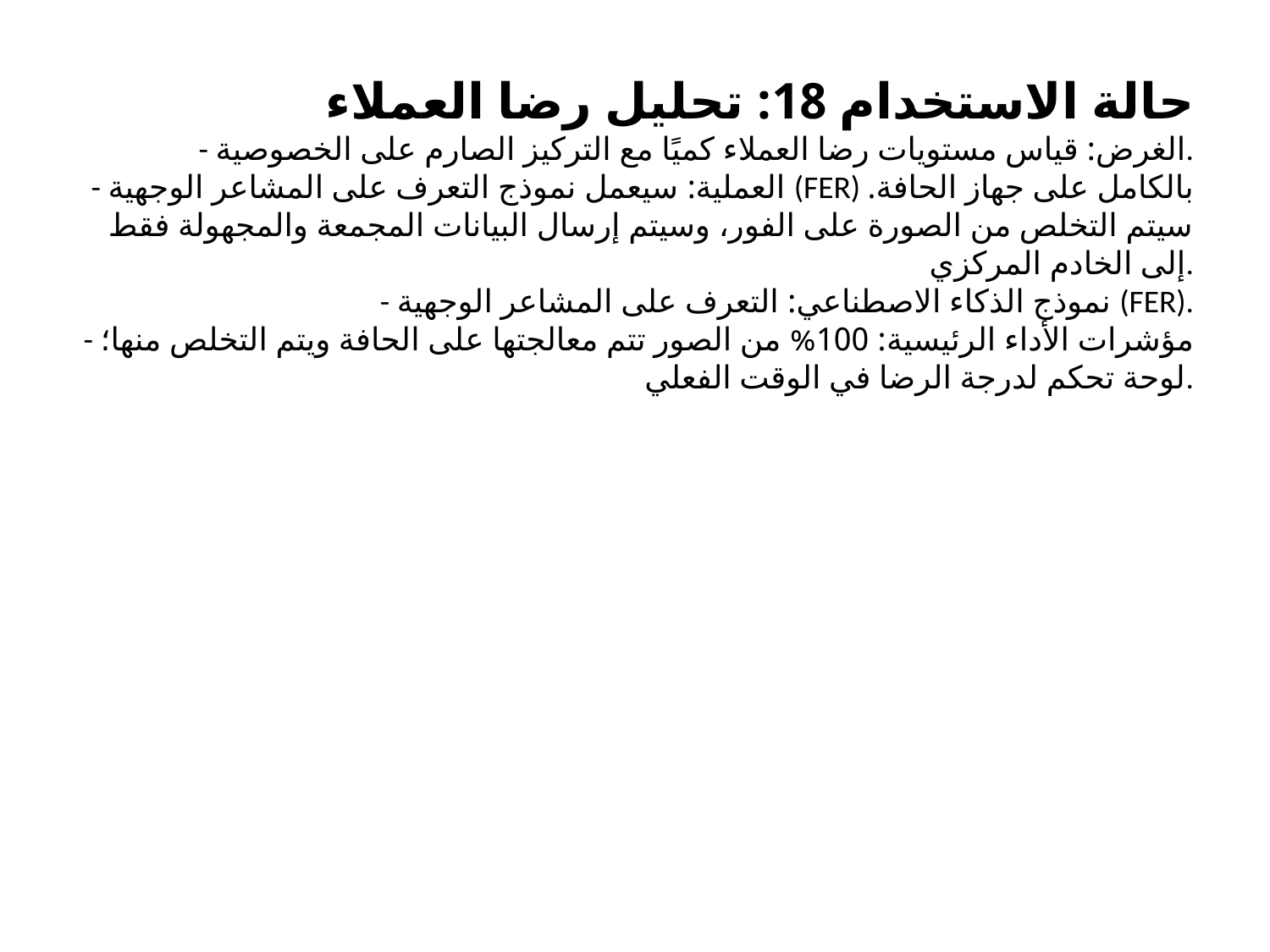

حالة الاستخدام 18: تحليل رضا العملاء
- الغرض: قياس مستويات رضا العملاء كميًا مع التركيز الصارم على الخصوصية.
- العملية: سيعمل نموذج التعرف على المشاعر الوجهية (FER) بالكامل على جهاز الحافة. سيتم التخلص من الصورة على الفور، وسيتم إرسال البيانات المجمعة والمجهولة فقط إلى الخادم المركزي.
- نموذج الذكاء الاصطناعي: التعرف على المشاعر الوجهية (FER).
- مؤشرات الأداء الرئيسية: 100% من الصور تتم معالجتها على الحافة ويتم التخلص منها؛ لوحة تحكم لدرجة الرضا في الوقت الفعلي.